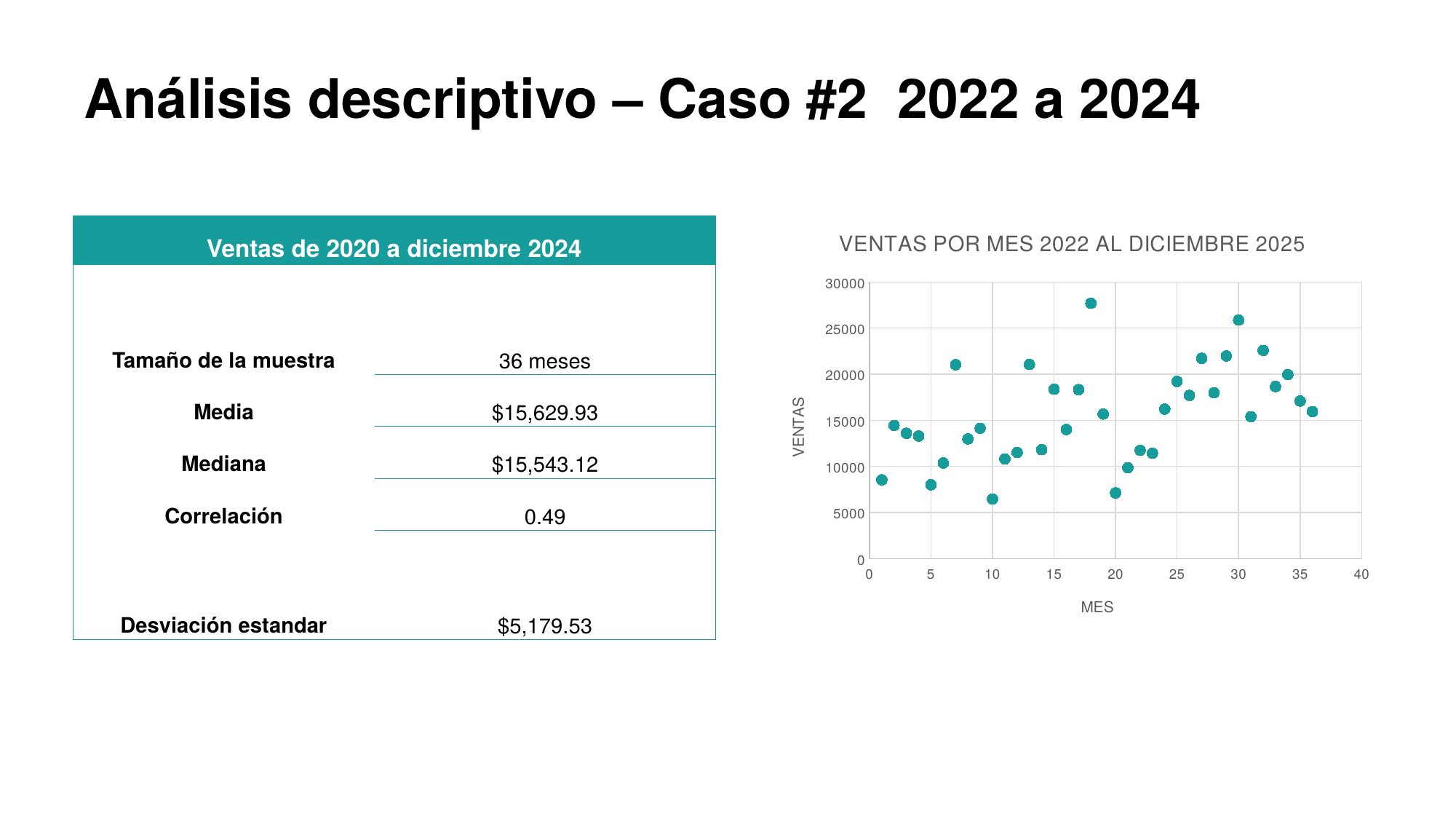

# Análisis descriptivo – Caso #2  2022 a 2024

### Chart: VENTAS POR MES 2022 AL DICIEMBRE 2025

| Category | VENTAS |
|---|---|
| Ventas de 2020 a diciembre 2024 |  |
| --- | --- |
| Tamaño de la muestra | 36 meses |
| Media | $15,629.93 |
| Mediana | $15,543.12 |
| Correlación | 0.49 |
| Desviación estandar | $5,179.53 |